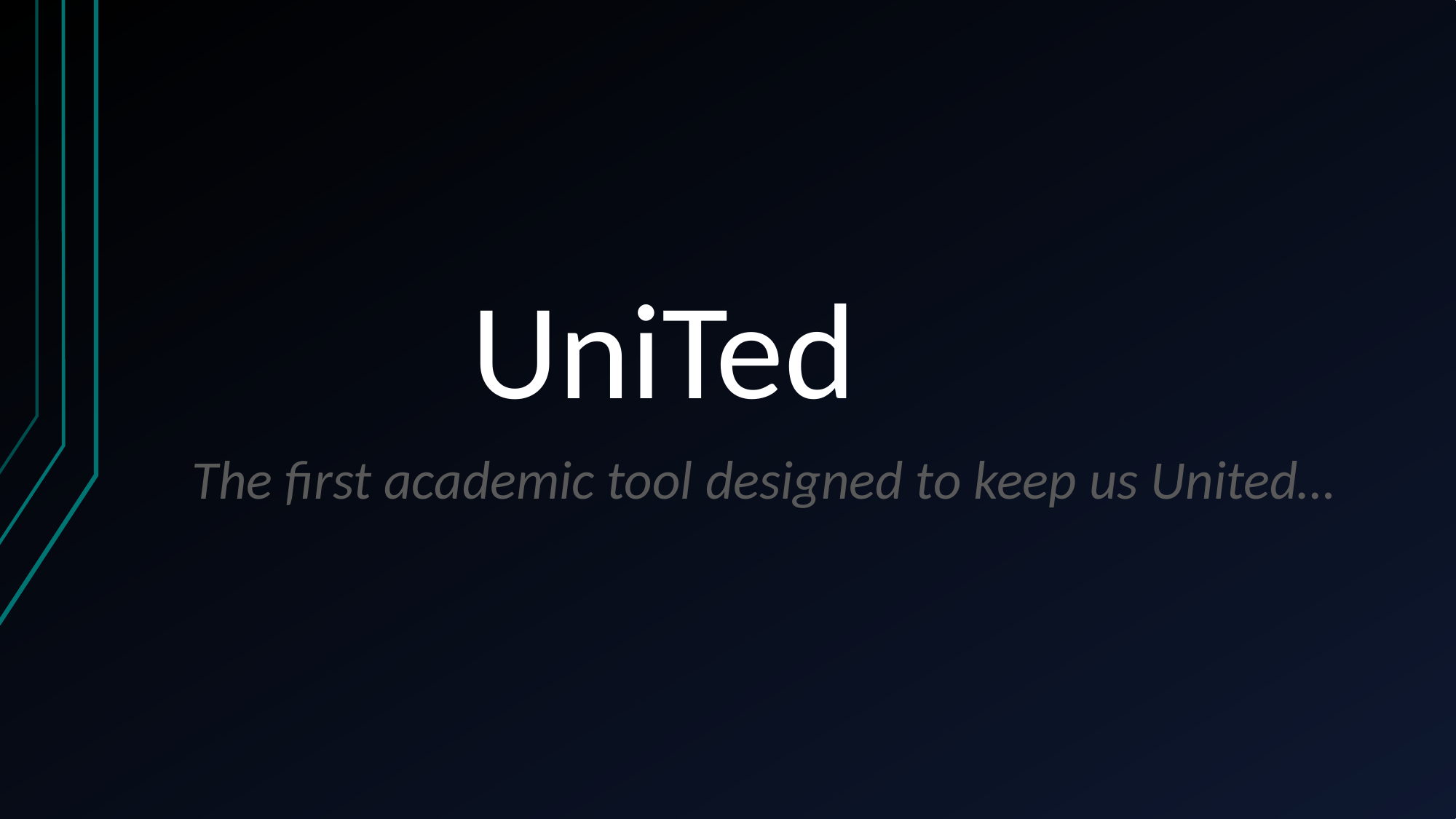

#

		   UniTed
The first academic tool designed to keep us United…